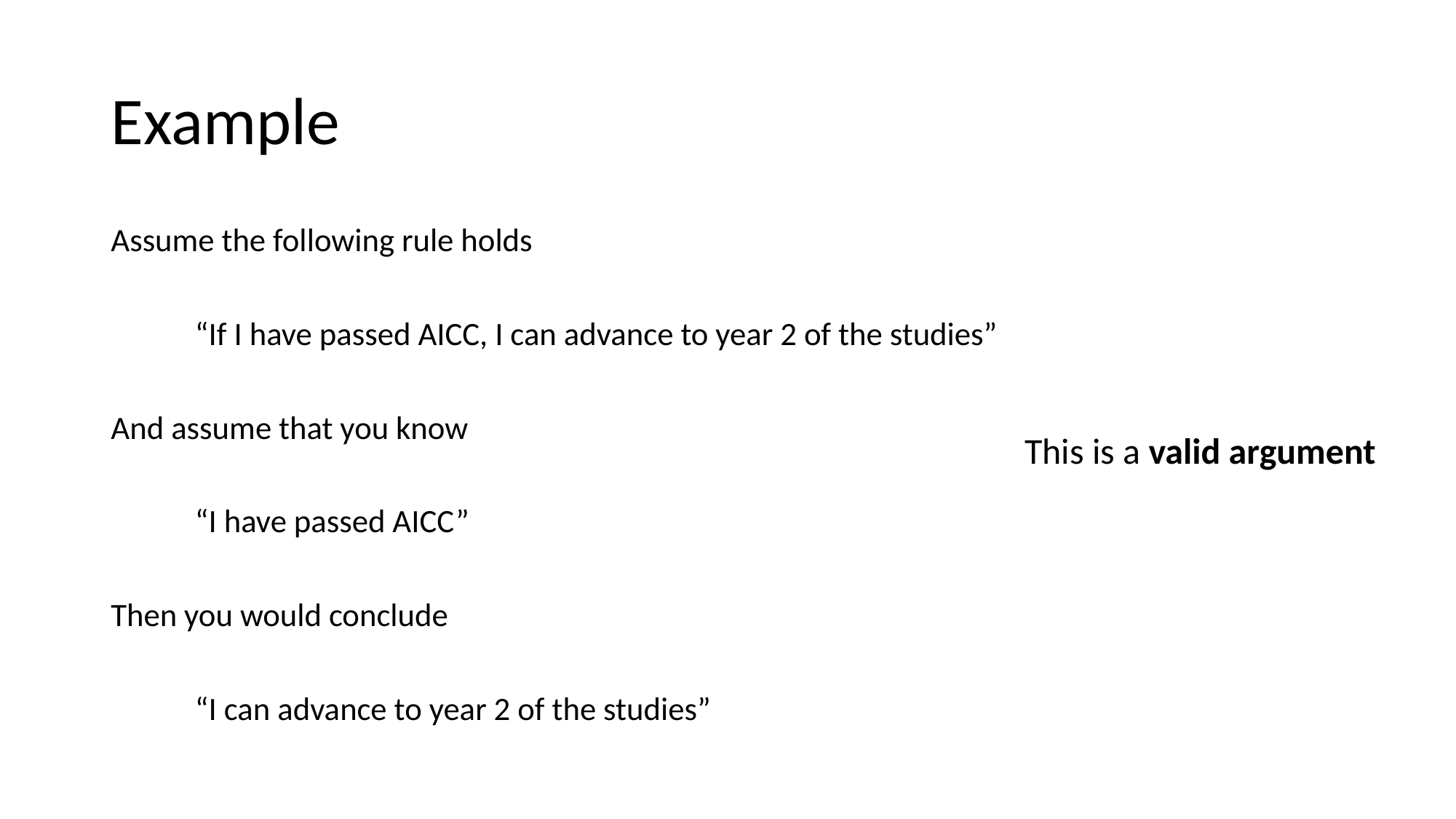

# Example
Assume the following rule holds

	“If I have passed AICC, I can advance to year 2 of the studies”

And assume that you know

	“I have passed AICC”

Then you would conclude

	“I can advance to year 2 of the studies”
This is a valid argument